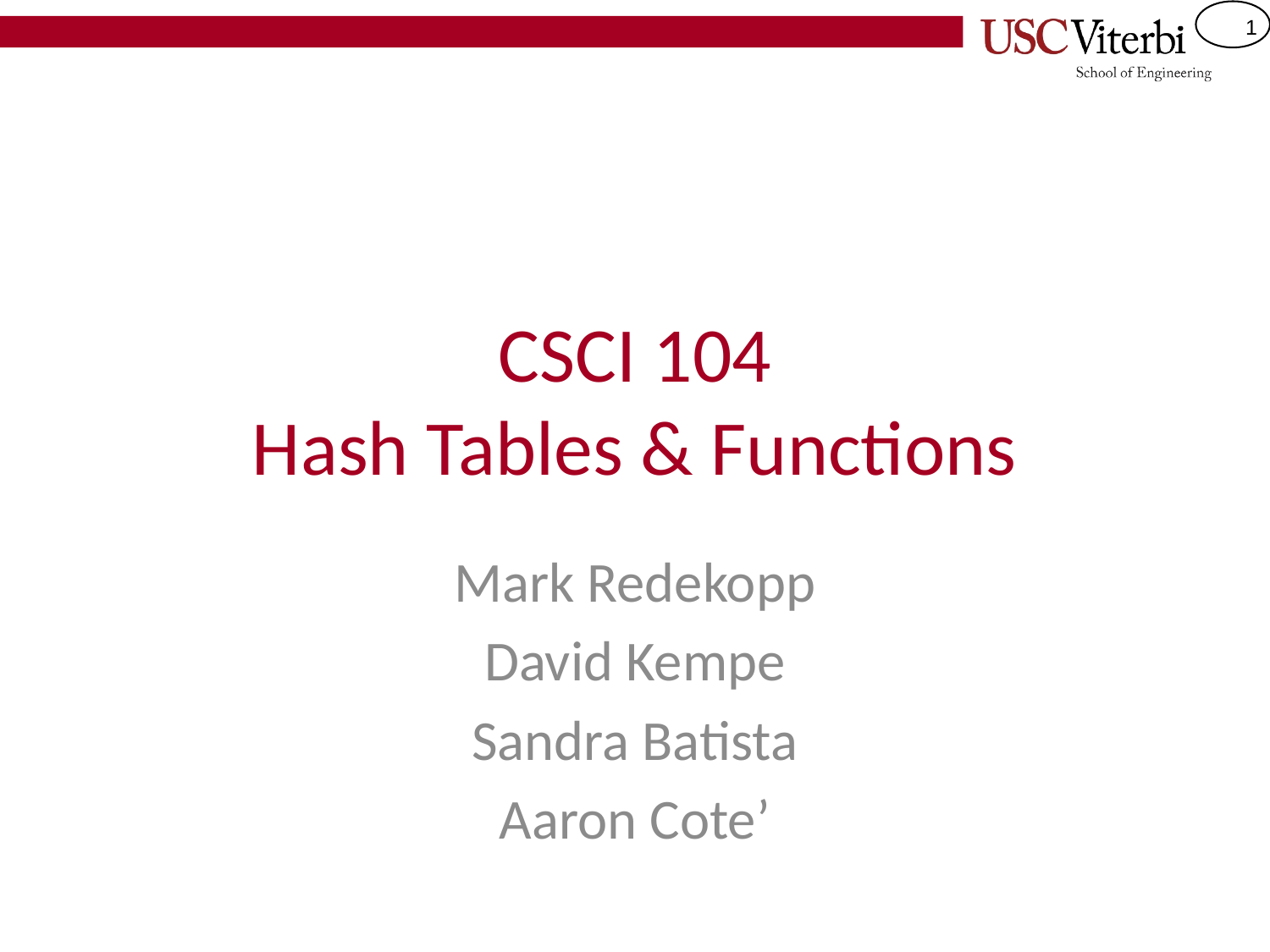

# CSCI 104 Hash Tables & Functions
Mark Redekopp
David Kempe
Sandra Batista
Aaron Cote’